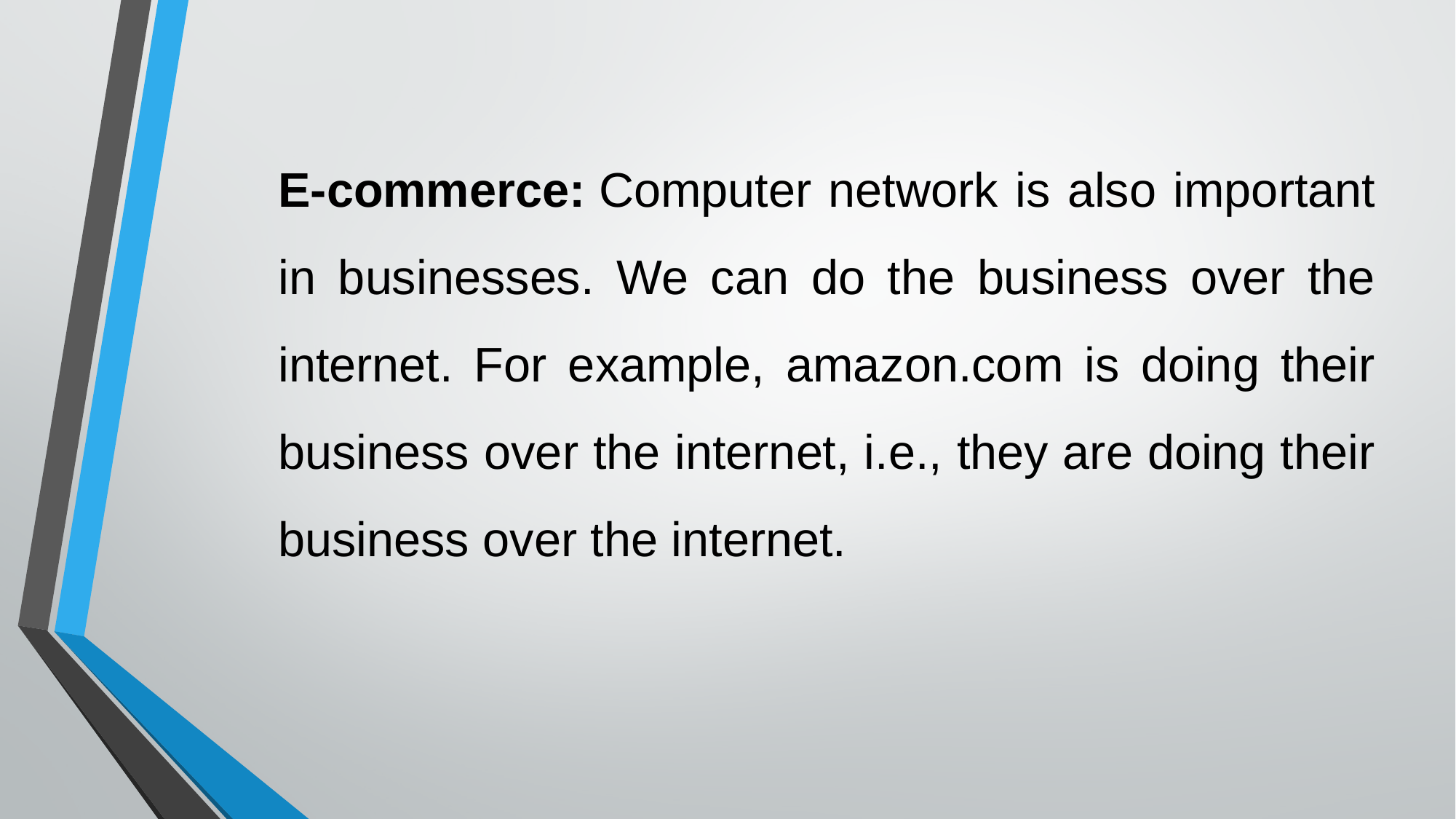

E-commerce: Computer network is also important in businesses. We can do the business over the internet. For example, amazon.com is doing their business over the internet, i.e., they are doing their business over the internet.